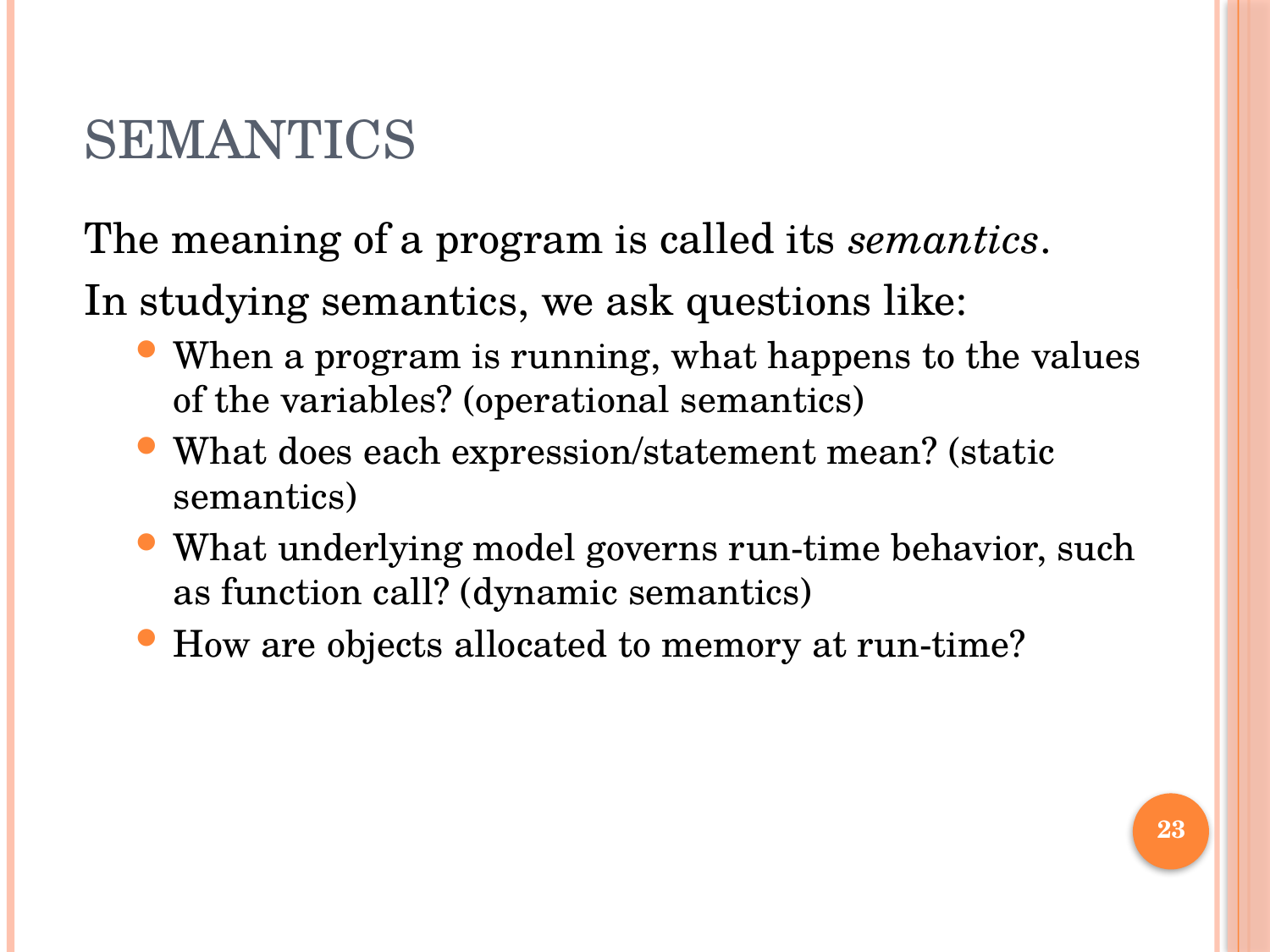

# Semantics
The meaning of a program is called its semantics.
In studying semantics, we ask questions like:
When a program is running, what happens to the values of the variables? (operational semantics)
What does each expression/statement mean? (static semantics)
What underlying model governs run-time behavior, such as function call? (dynamic semantics)
How are objects allocated to memory at run-time?
23